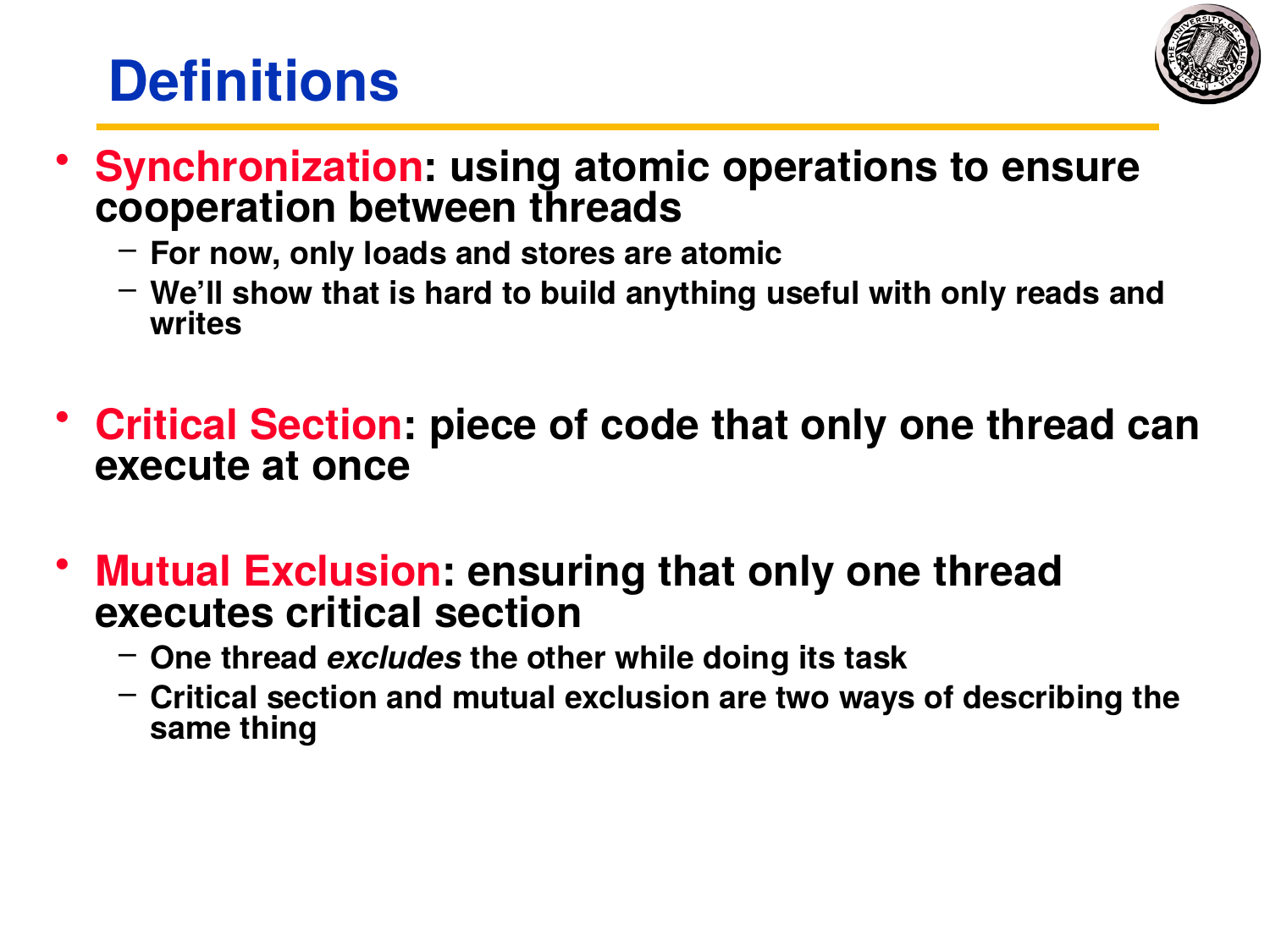

# Definitions
Synchronization: using atomic operations to ensure cooperation between threads
For now, only loads and stores are atomic
We’ll show that is hard to build anything useful with only reads and writes

Critical Section: piece of code that only one thread can execute at once

Mutual Exclusion: ensuring that only one thread executes critical section
One thread excludes the other while doing its task
Critical section and mutual exclusion are two ways of describing the same thing